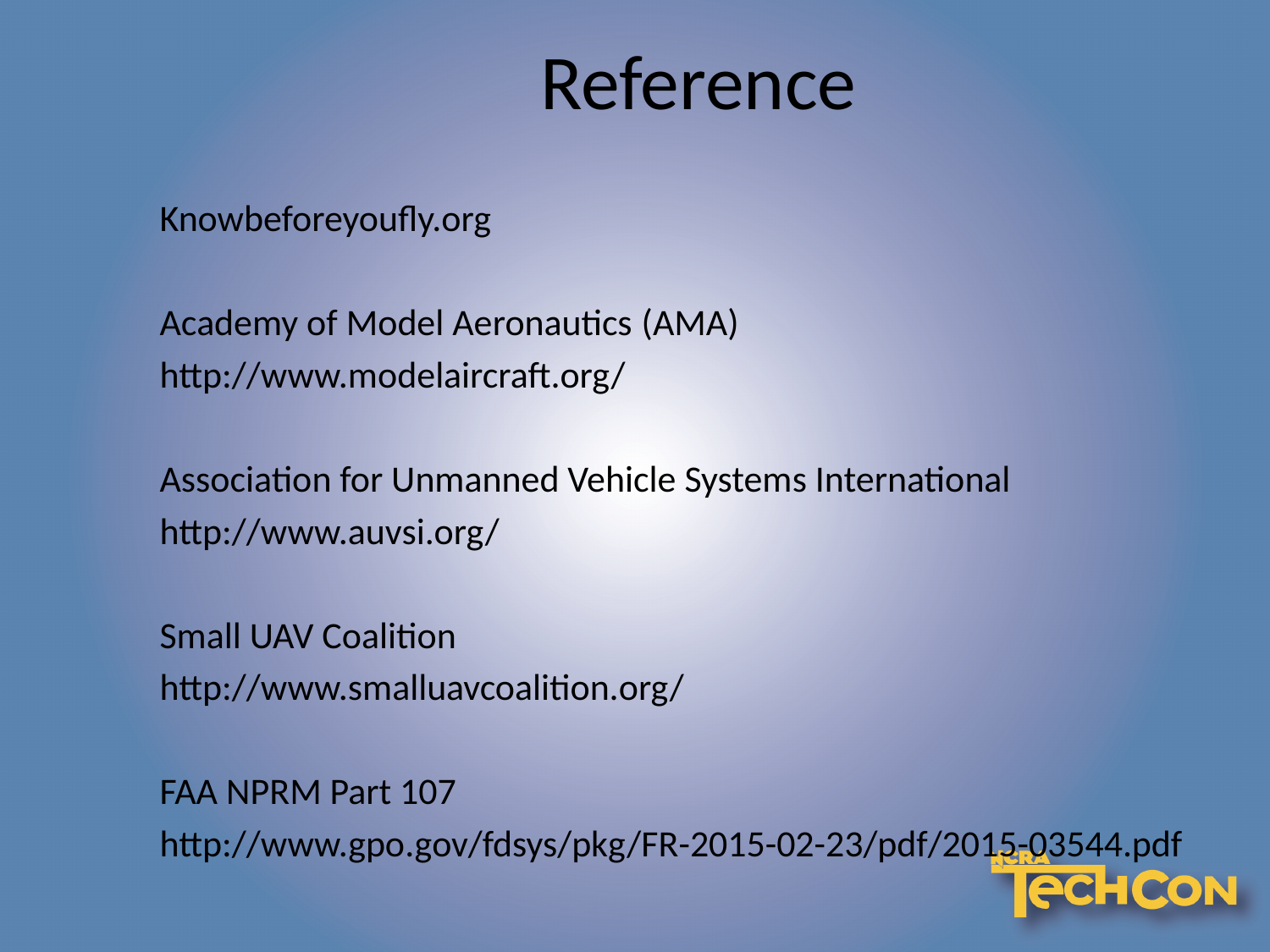

# Reference

Knowbeforeyoufly.org

Academy of Model Aeronautics (AMA)
http://www.modelaircraft.org/

Association for Unmanned Vehicle Systems International
http://www.auvsi.org/

Small UAV Coalition
http://www.smalluavcoalition.org/

FAA NPRM Part 107
http://www.gpo.gov/fdsys/pkg/FR-2015-02-23/pdf/2015-03544.pdf